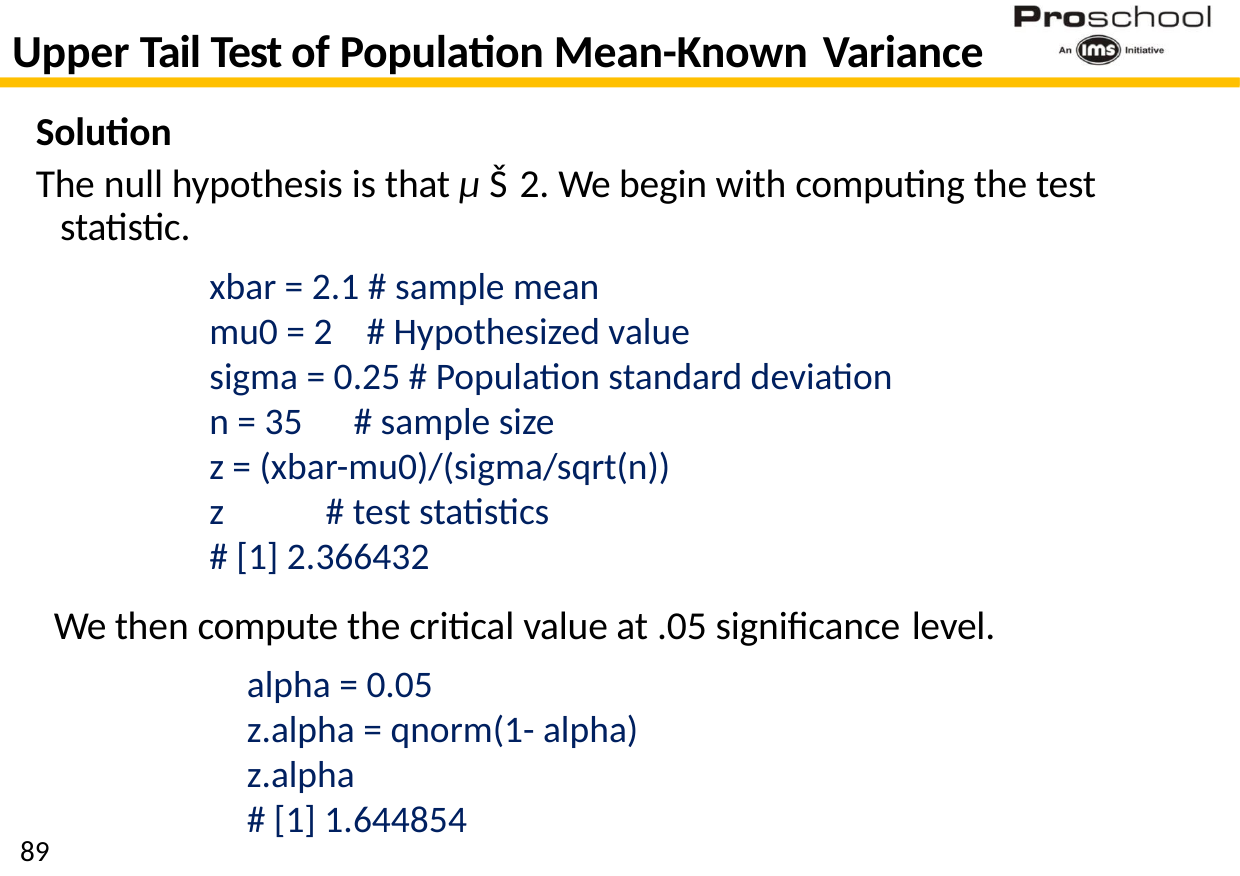

# Upper Tail Test of Population Mean-Known Variance

Solution
The null hypothesis is that μ Š 2. We begin with computing the test  statistic.
xbar = 2.1 # sample mean
mu0 = 2    # Hypothesized value
sigma = 0.25 # Population standard deviation
n = 35      # sample size
z = (xbar-mu0)/(sigma/sqrt(n))
z            # test statistics
# [1] 2.366432
We then compute the critical value at .05 significance level.
alpha = 0.05
z.alpha = qnorm(1- alpha)
z.alpha
# [1] 1.644854
89